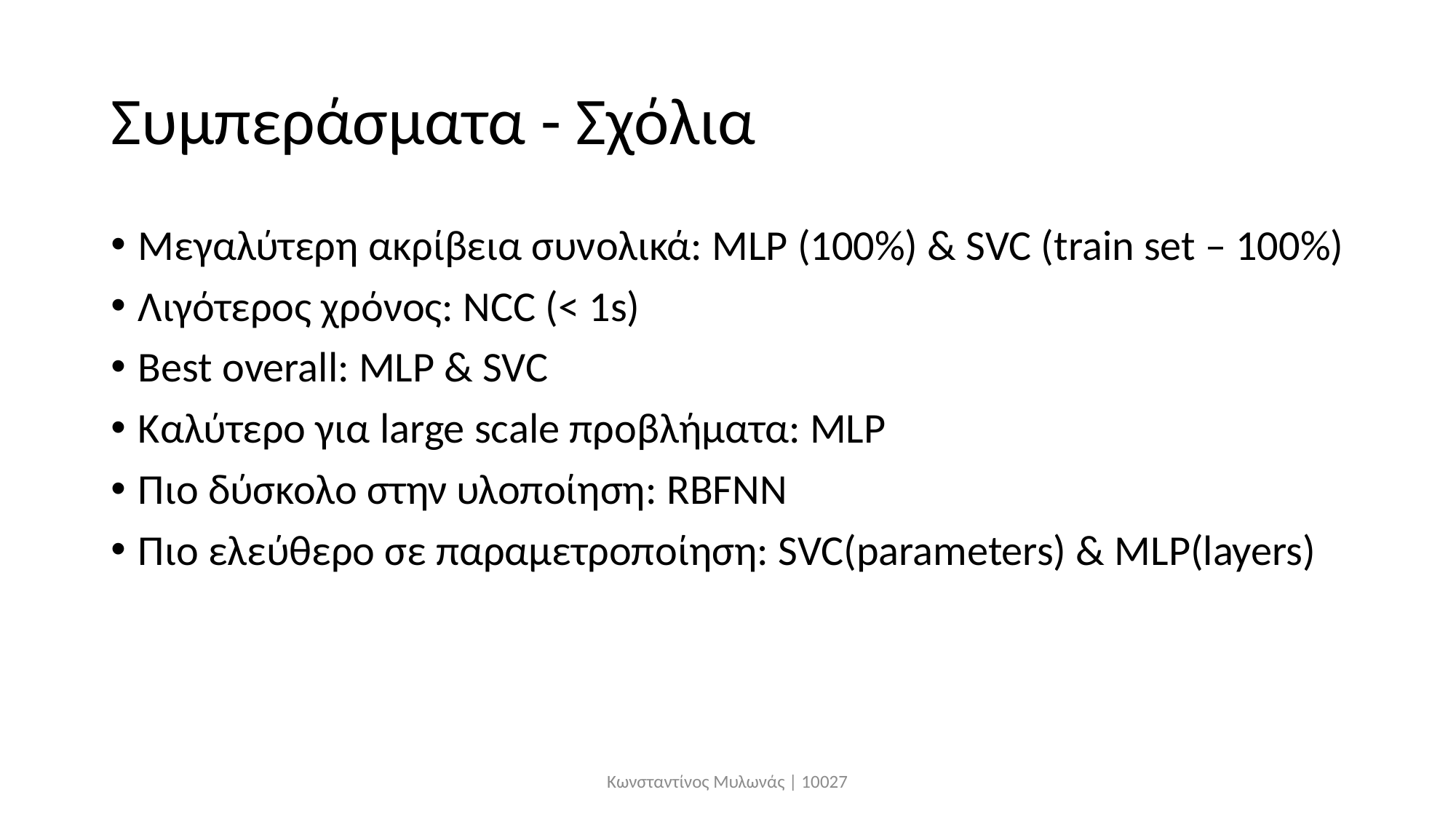

# Συμπεράσματα - Σχόλια
Μεγαλύτερη ακρίβεια συνολικά: MLP (100%) & SVC (train set – 100%)
Λιγότερος χρόνος: NCC (< 1s)
Best overall: MLP & SVC
Καλύτερο για large scale προβλήματα: MLP
Πιο δύσκολο στην υλοποίηση: RBFNN
Πιο ελεύθερο σε παραμετροποίηση: SVC(parameters) & MLP(layers)
Κωνσταντίνος Μυλωνάς | 10027